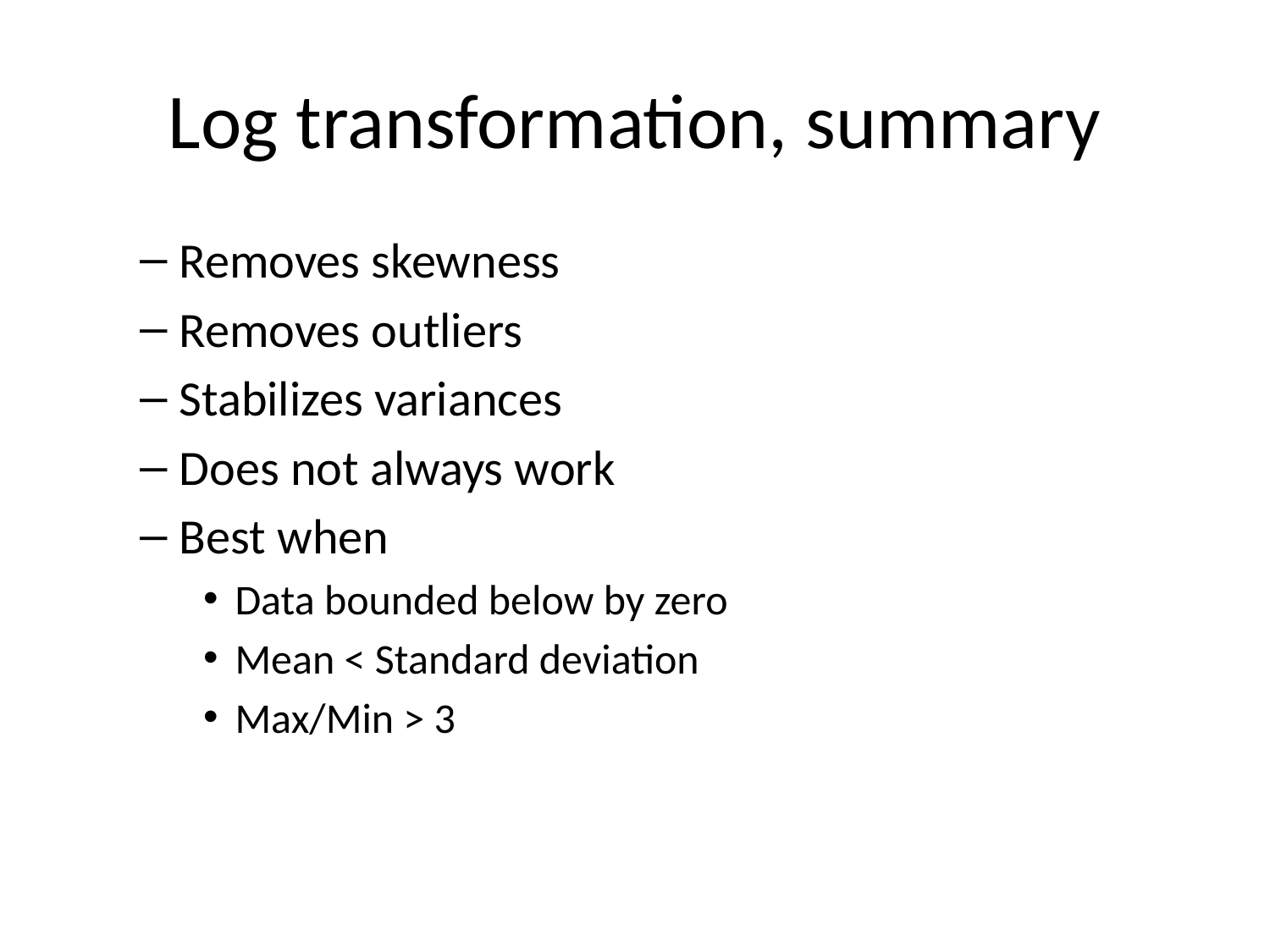

# Log transformation, summary
Removes skewness
Removes outliers
Stabilizes variances
Does not always work
Best when
Data bounded below by zero
Mean < Standard deviation
Max/Min > 3